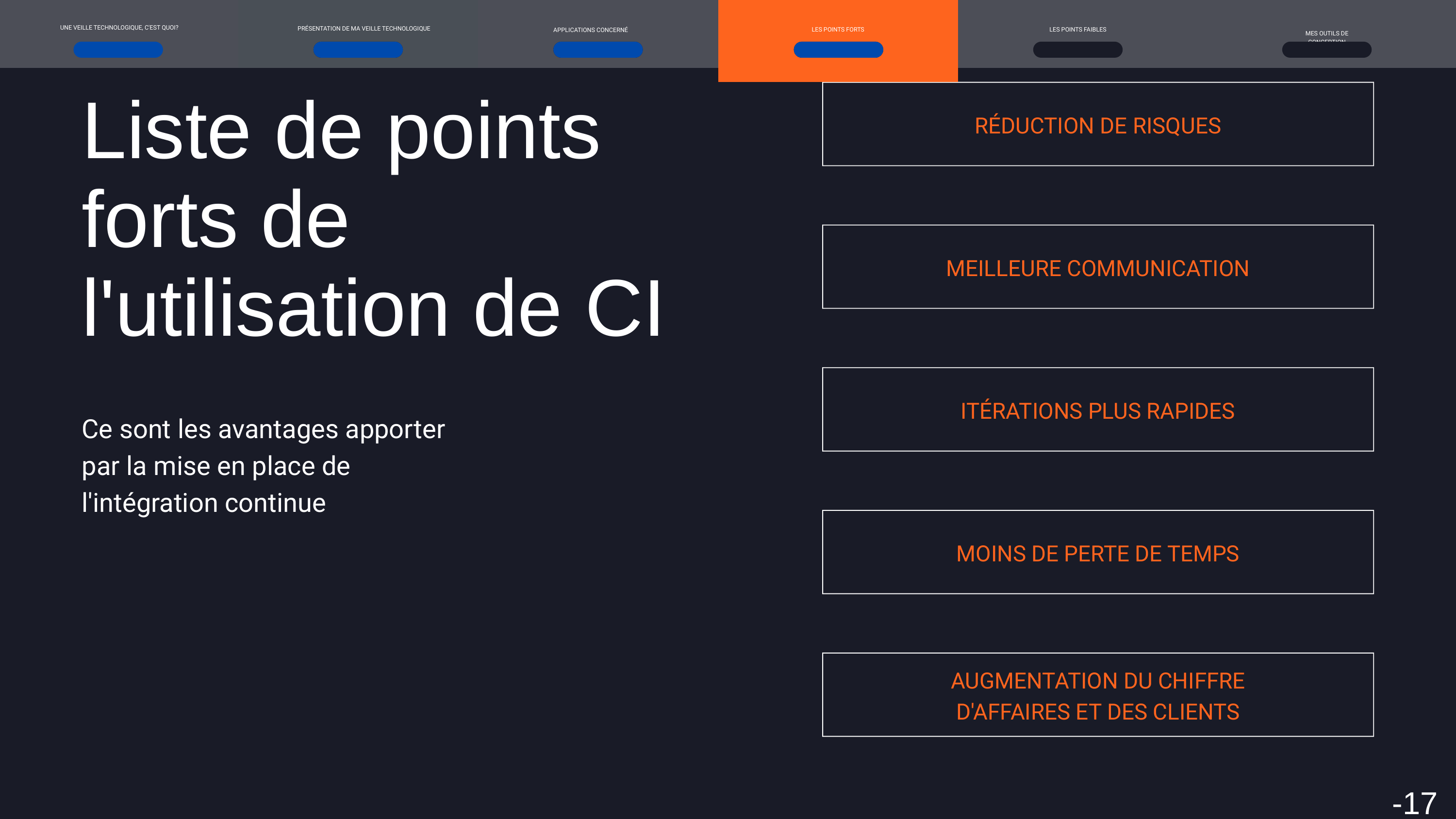

UNE VEILLE TECHNOLOGIQUE, C'EST QUOI?
PRÉSENTATION DE MA VEILLE TECHNOLOGIQUE
LES POINTS FORTS
LES POINTS FAIBLES
APPLICATIONS CONCERNÉ
MES OUTILS DE CONCEPTION

Liste de points forts de l'utilisation de CI
Ce sont les avantages apporter par la mise en place de l'intégration continue

RÉDUCTION DE RISQUES

MEILLEURE COMMUNICATION

ITÉRATIONS PLUS RAPIDES

MOINS DE PERTE DE TEMPS

AUGMENTATION DU CHIFFRE D'AFFAIRES ET DES CLIENTS
-17